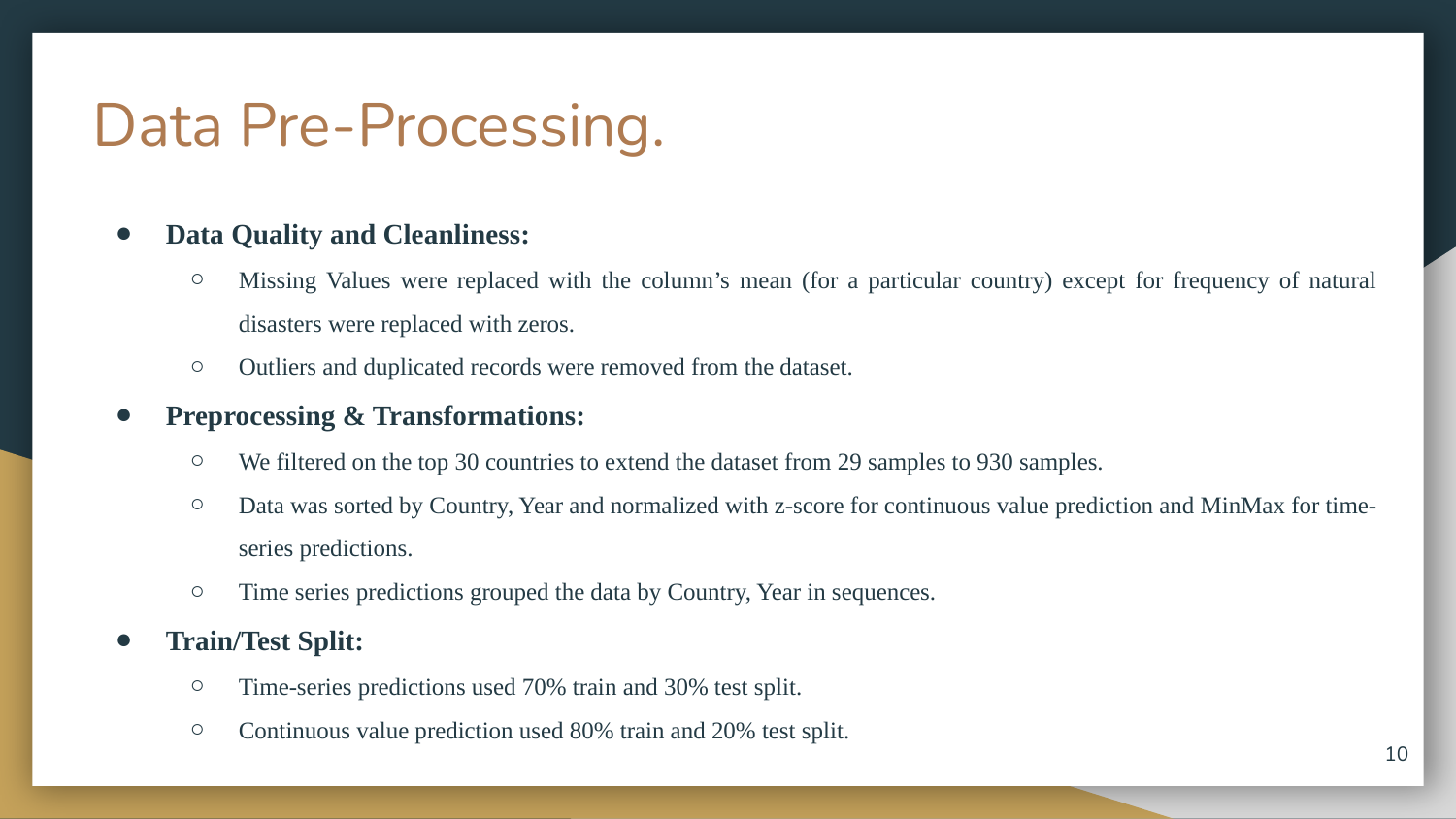

# Data Pre-Processing.
Data Quality and Cleanliness:
Missing Values were replaced with the column’s mean (for a particular country) except for frequency of natural disasters were replaced with zeros.
Outliers and duplicated records were removed from the dataset.
Preprocessing & Transformations:
We filtered on the top 30 countries to extend the dataset from 29 samples to 930 samples.
Data was sorted by Country, Year and normalized with z-score for continuous value prediction and MinMax for time-series predictions.
Time series predictions grouped the data by Country, Year in sequences.
Train/Test Split:
Time-series predictions used 70% train and 30% test split.
Continuous value prediction used 80% train and 20% test split.
10